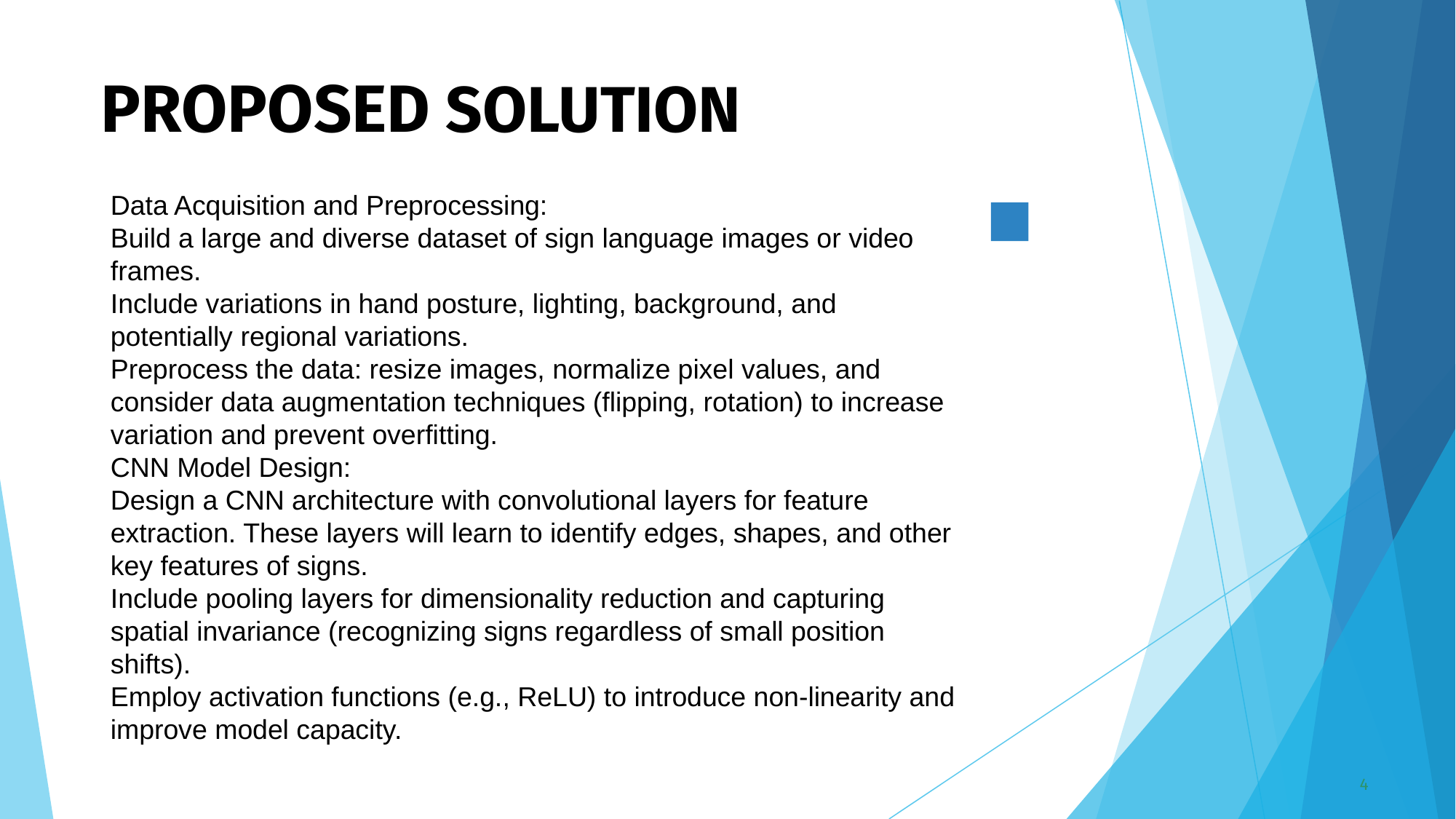

# PROPOSED SOLUTION
Data Acquisition and Preprocessing:
Build a large and diverse dataset of sign language images or video frames.
Include variations in hand posture, lighting, background, and potentially regional variations.
Preprocess the data: resize images, normalize pixel values, and consider data augmentation techniques (flipping, rotation) to increase variation and prevent overfitting.
CNN Model Design:
Design a CNN architecture with convolutional layers for feature extraction. These layers will learn to identify edges, shapes, and other key features of signs.
Include pooling layers for dimensionality reduction and capturing spatial invariance (recognizing signs regardless of small position shifts).
Employ activation functions (e.g., ReLU) to introduce non-linearity and improve model capacity.

4